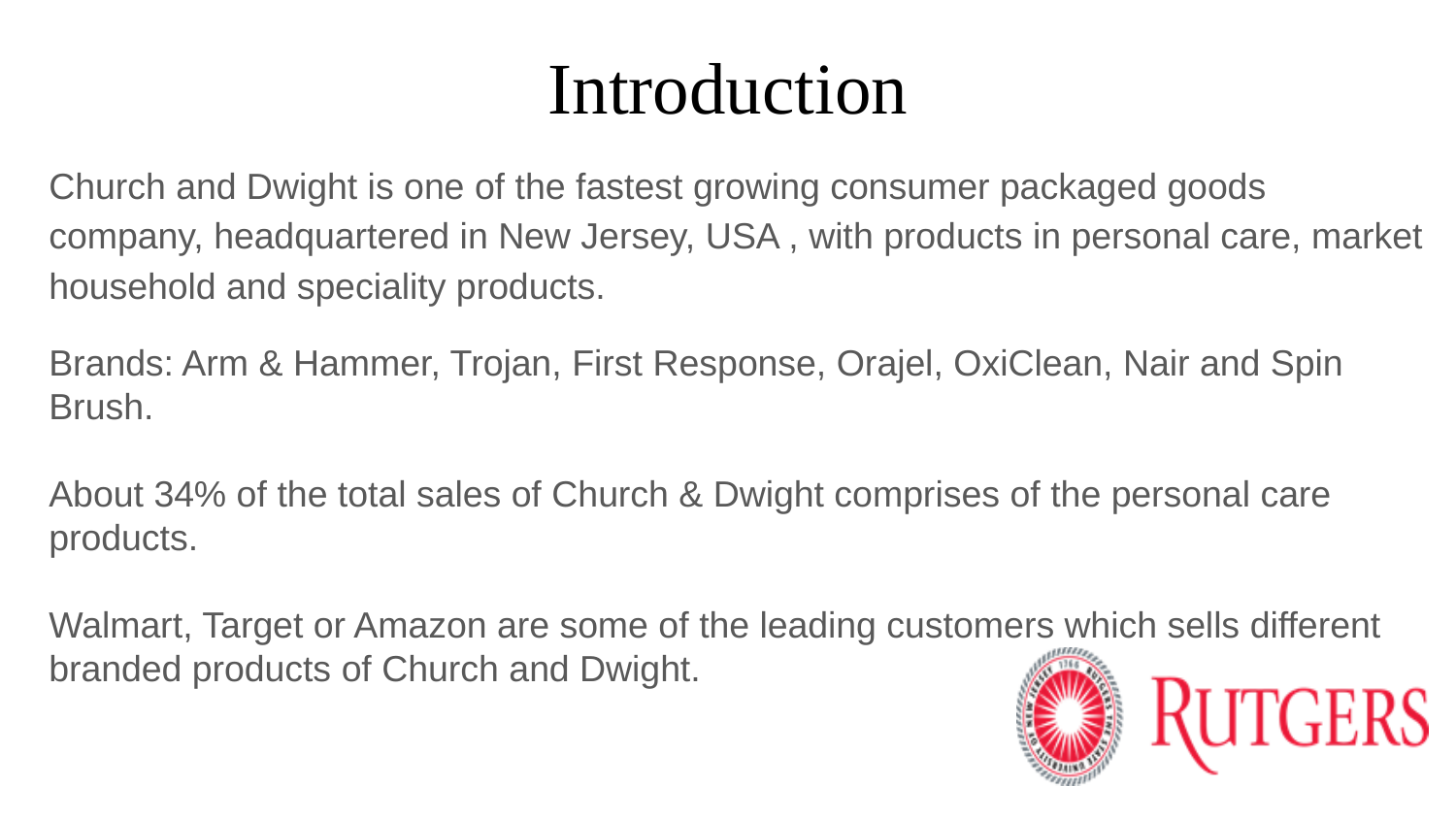

# Introduction
Church and Dwight is one of the fastest growing consumer packaged goods company, headquartered in New Jersey, USA , with products in personal care, market household and speciality products.
Brands: Arm & Hammer, Trojan, First Response, Orajel, OxiClean, Nair and Spin Brush.

About 34% of the total sales of Church & Dwight comprises of the personal care products.

Walmart, Target or Amazon are some of the leading customers which sells different branded products of Church and Dwight.